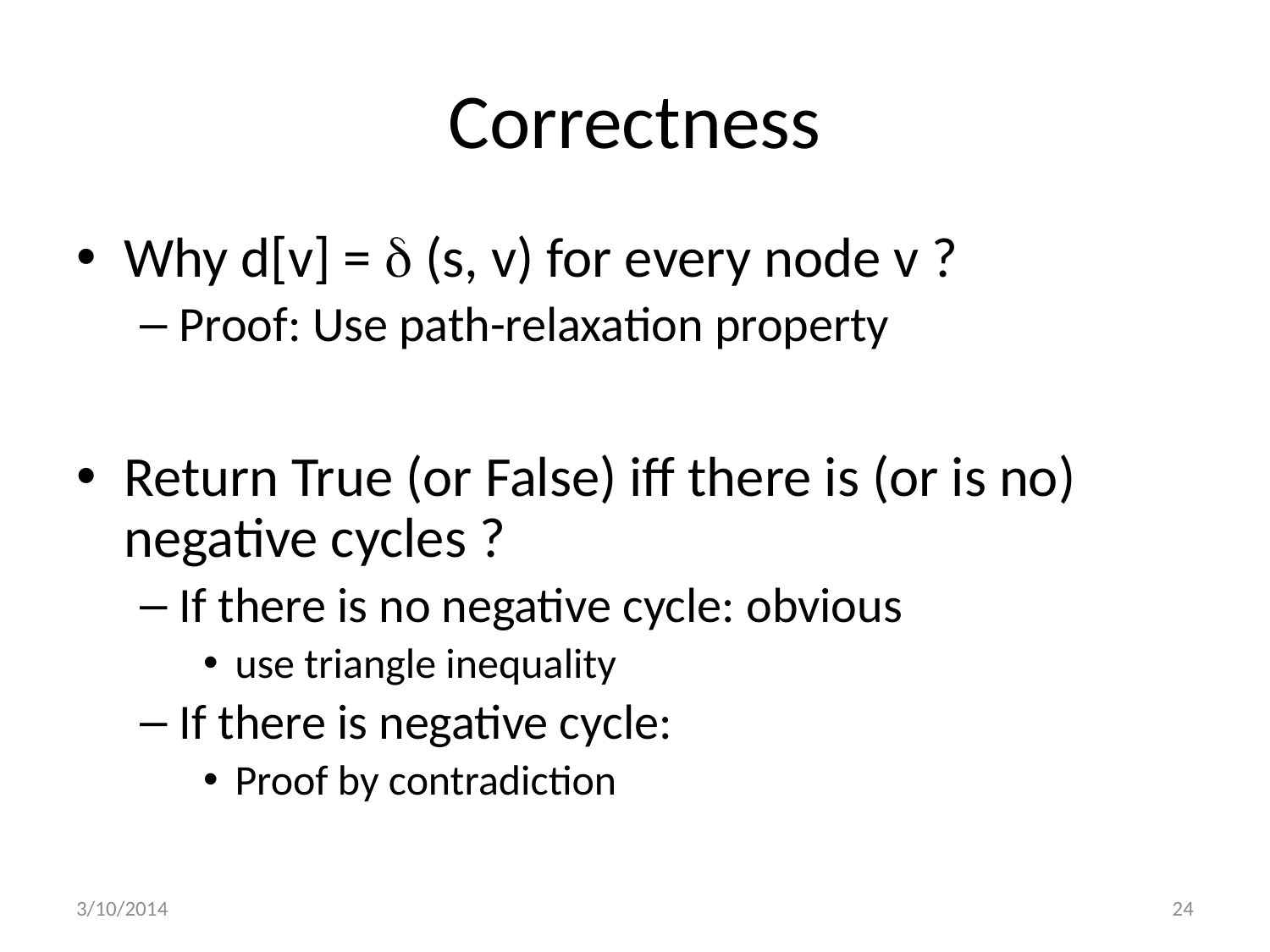

# Correctness
Why d[v] = δ (s, v) for every node v ?
Proof: Use path-relaxation property

Return True (or False) iff there is (or is no) negative cycles ?
If there is no negative cycle: obvious
use triangle inequality
If there is negative cycle:
Proof by contradiction

3/10/2014
24